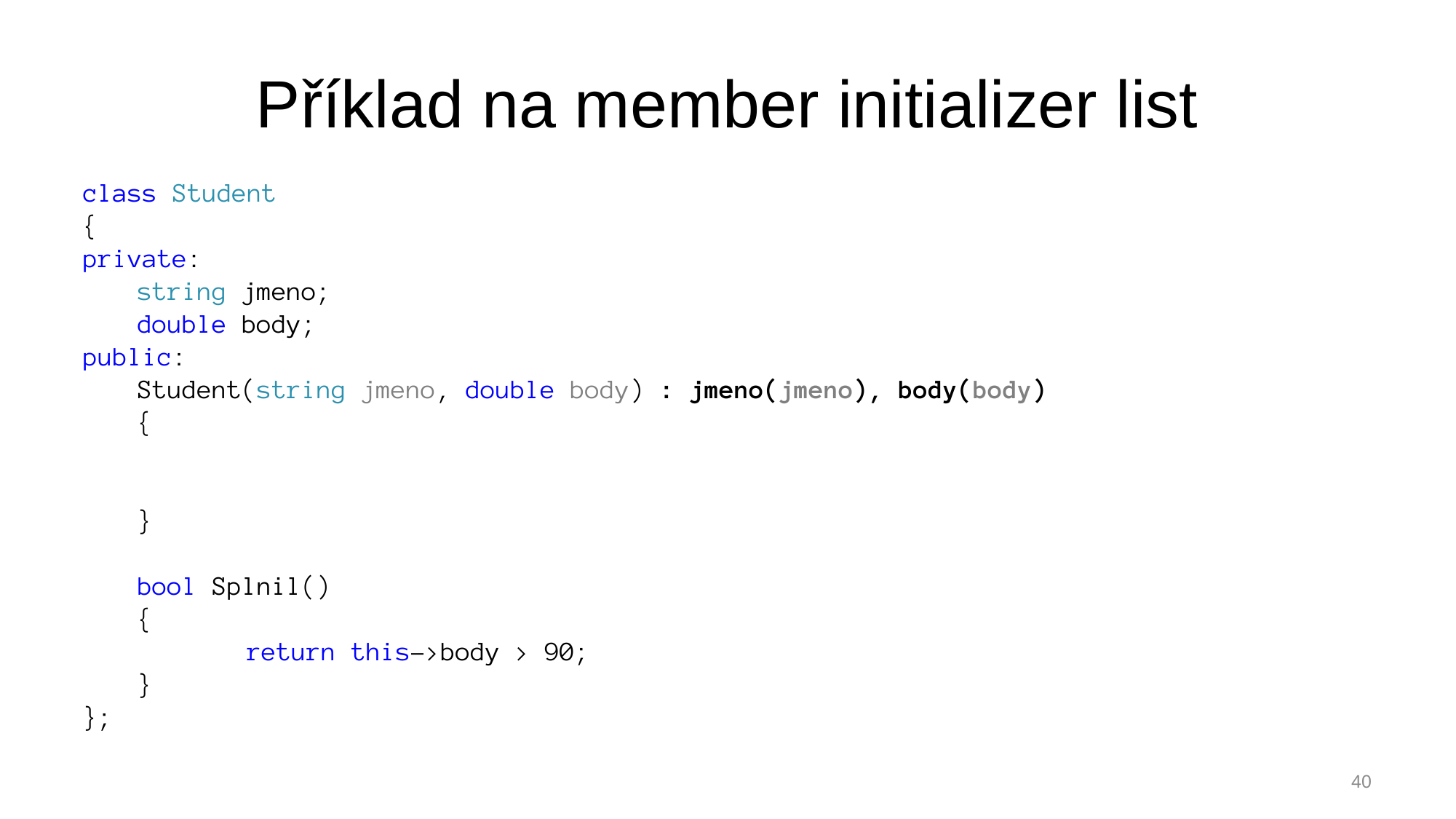

# Příklad na member initializer list
class Student
{
private:
string jmeno;
double body;
public:
Student(string jmeno, double body) : jmeno(jmeno), body(body)
{

}

bool Splnil()
{
	return this->body > 90;
}
};
40